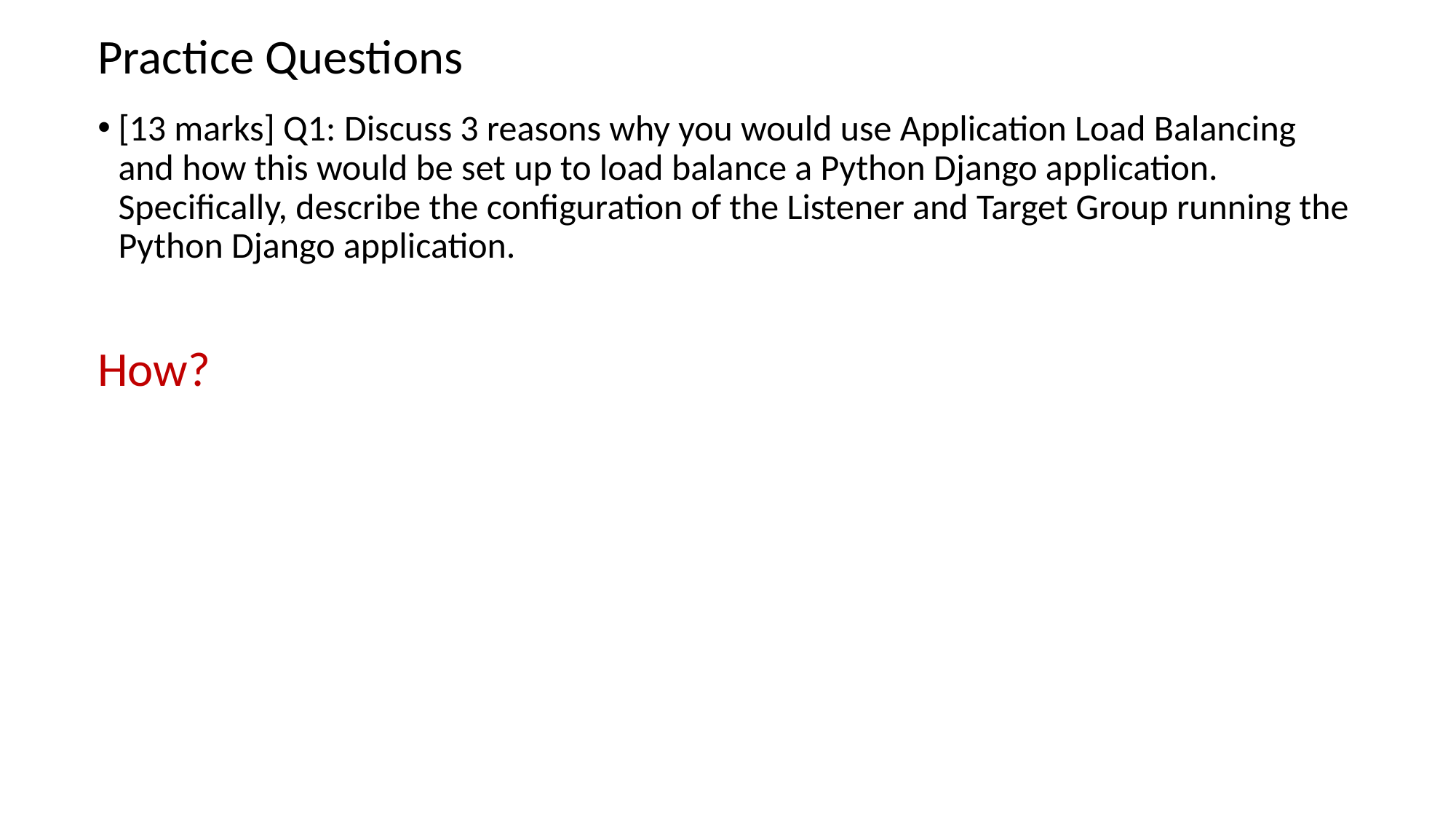

# Practice Questions
[13 marks] Q1: Discuss 3 reasons why you would use Application Load Balancing and how this would be set up to load balance a Python Django application. Specifically, describe the configuration of the Listener and Target Group running the Python Django application.
How?